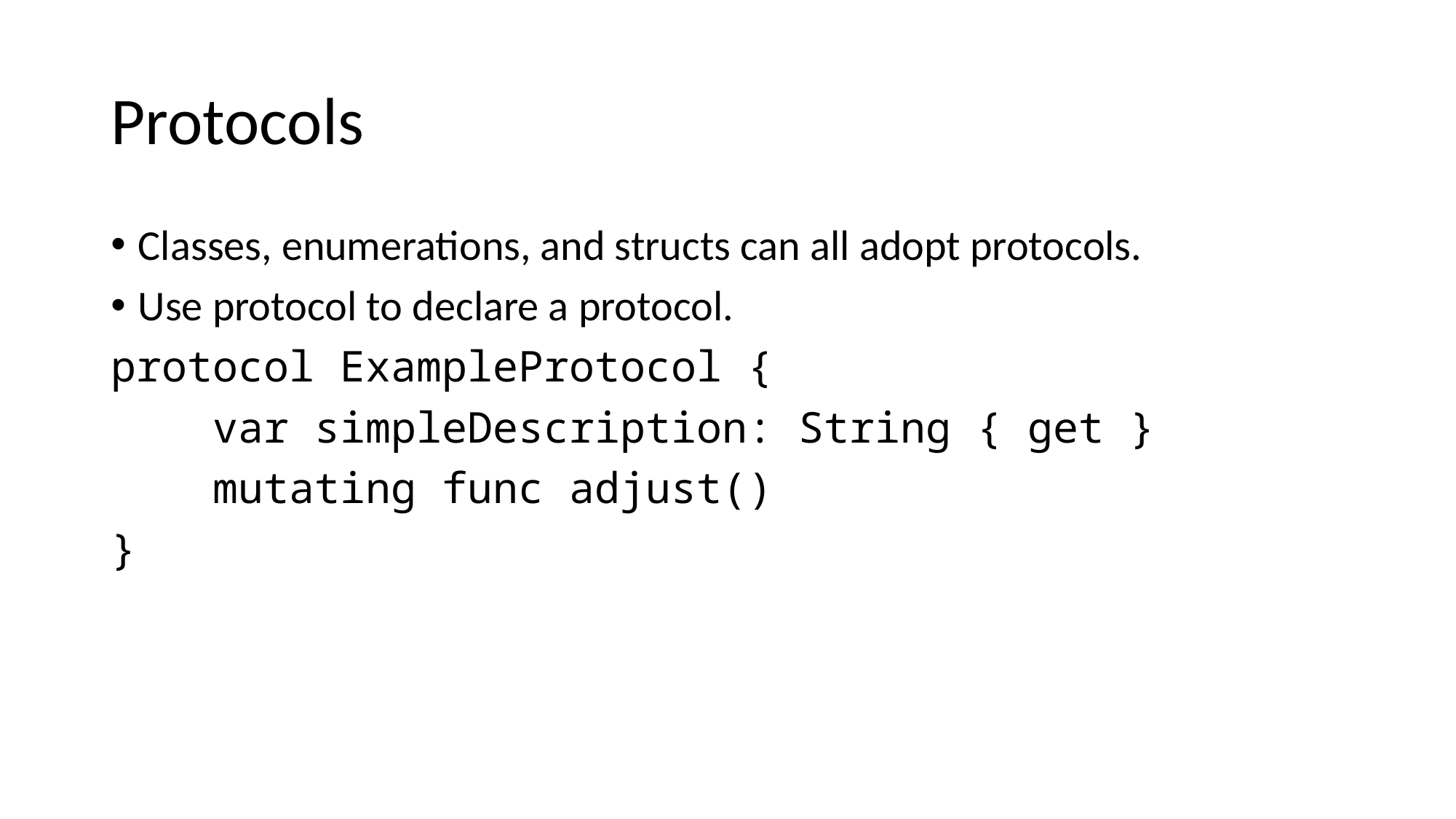

# Protocols
Classes, enumerations, and structs can all adopt protocols.
Use protocol to declare a protocol.
protocol ExampleProtocol {
    var simpleDescription: String { get }
    mutating func adjust()
}